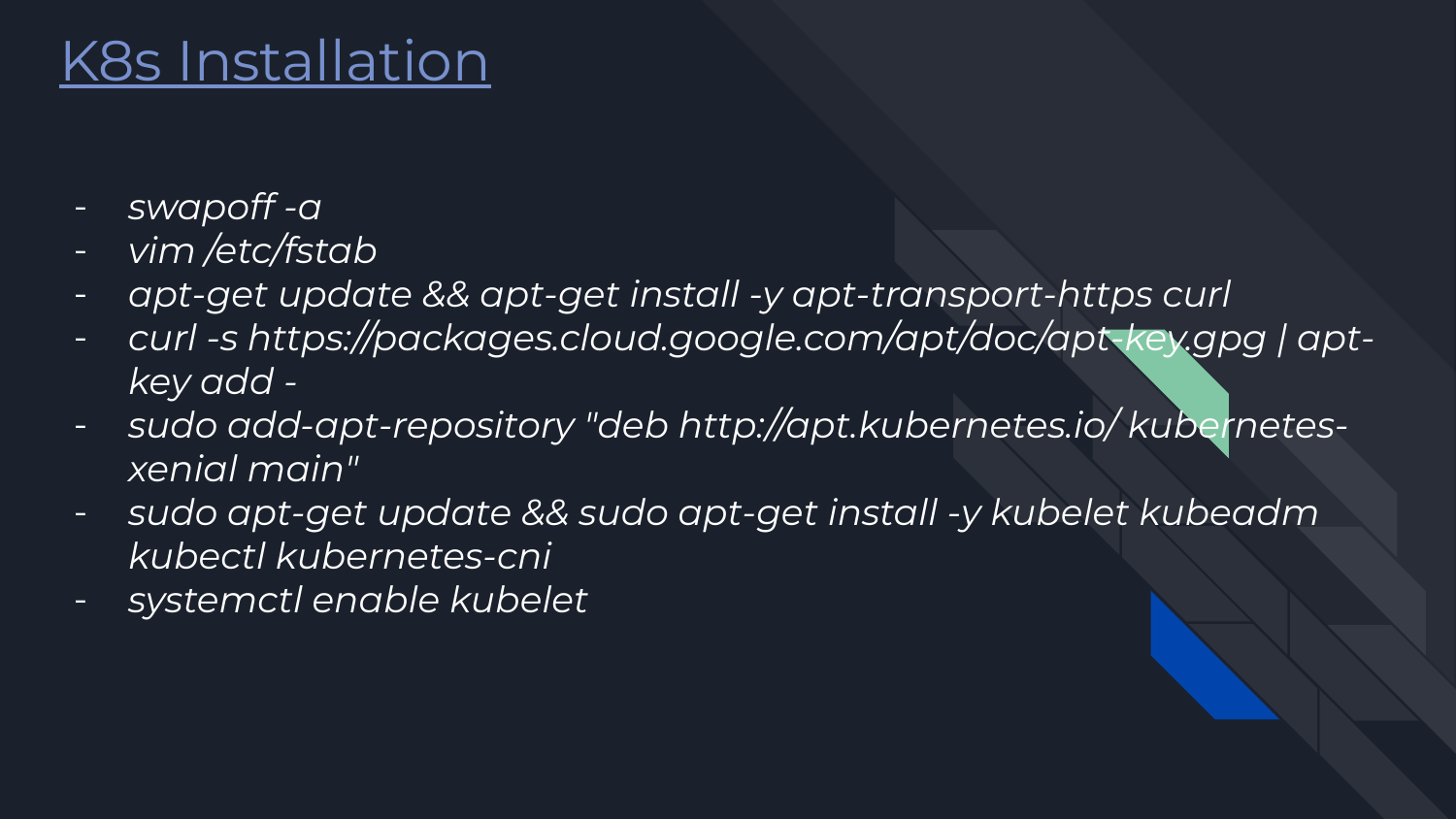

K8s Installation
# swapoff -a
vim /etc/fstab
apt-get update && apt-get install -y apt-transport-https curl
curl -s https://packages.cloud.google.com/apt/doc/apt-key.gpg | apt-key add -
sudo add-apt-repository "deb http://apt.kubernetes.io/ kubernetes-xenial main"
sudo apt-get update && sudo apt-get install -y kubelet kubeadm kubectl kubernetes-cni
systemctl enable kubelet